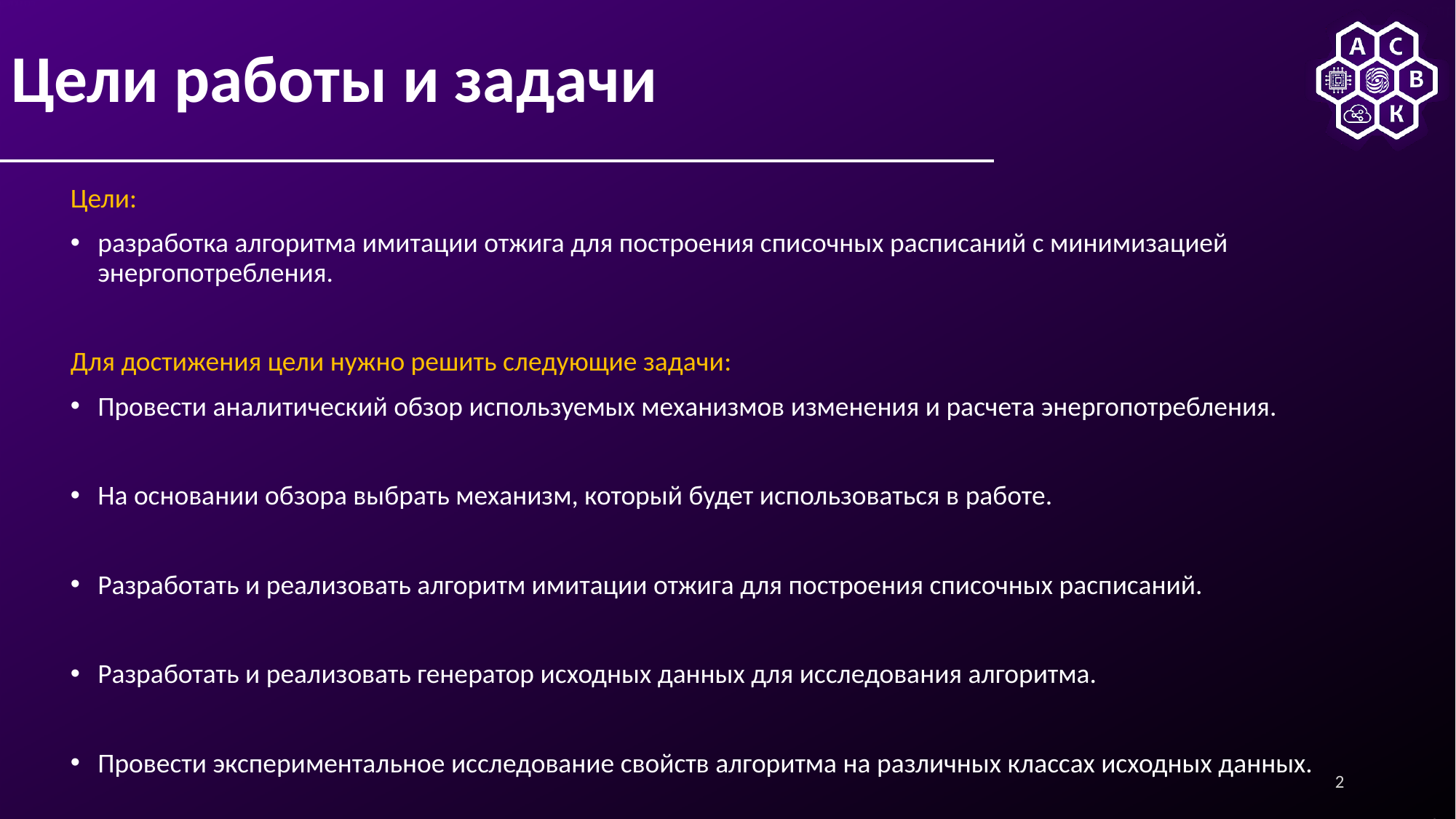

# Цели работы и задачи
Цели:
разработка алгоритма имитации отжига для построения списочных расписаний с минимизацией энергопотребления.

Для достижения цели нужно решить следующие задачи:
Провести аналитический обзор используемых механизмов изменения и расчета энергопотребления.

На основании обзора выбрать механизм, который будет использоваться в работе.

Разработать и реализовать алгоритм имитации отжига для построения списочных расписаний.

Разработать и реализовать генератор исходных данных для исследования алгоритма.

Провести экспериментальное исследование свойств алгоритма на различных классах исходных данных.

2